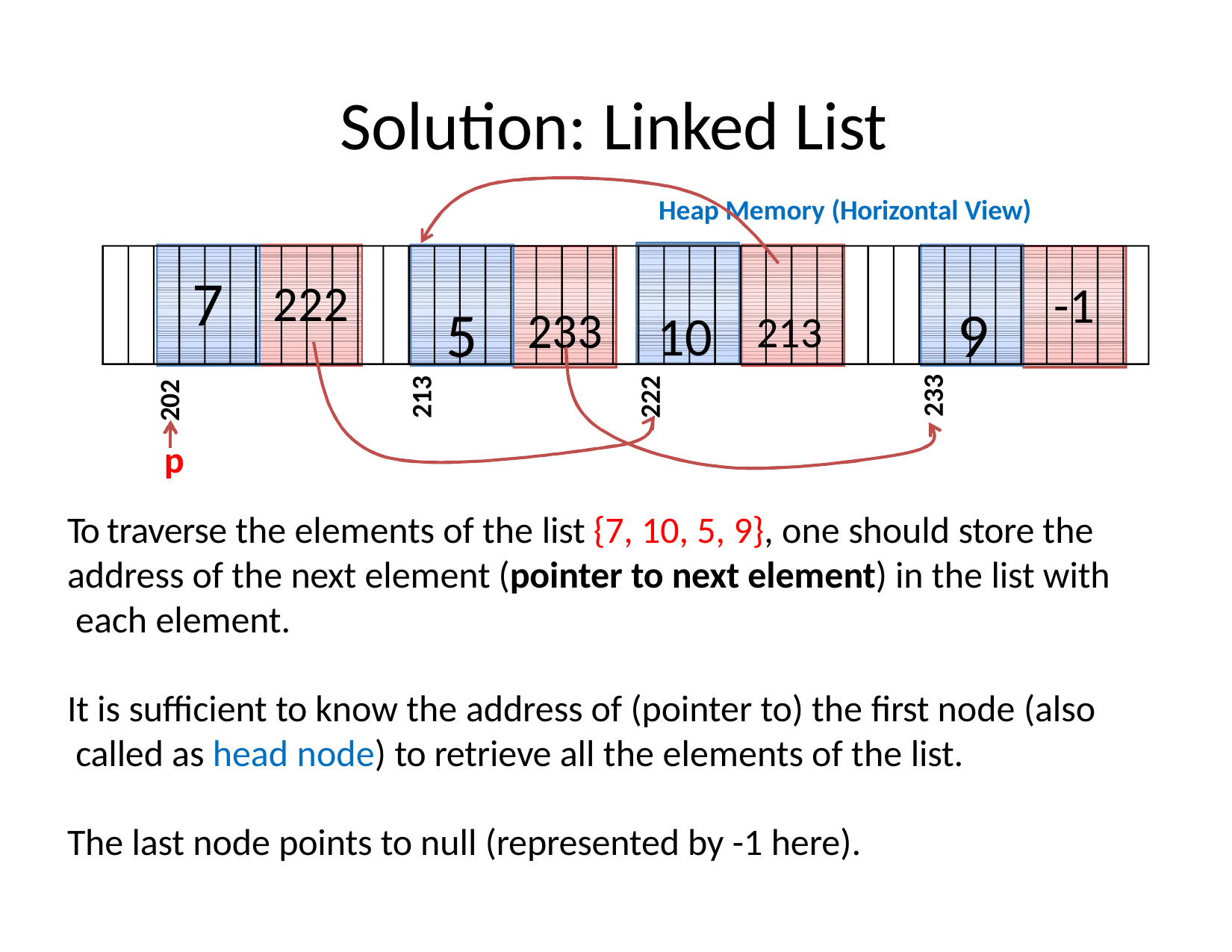

# Solution: Linked List

Heap Memory (Horizontal View)

7
5	10	9
222
233	213
-1

233
213
222
202
p
To traverse the elements of the list {7, 10, 5, 9}, one should store the  address of the next element (pointer to next element) in the list with  each element.

It is sufficient to know the address of (pointer to) the first node (also  called as head node) to retrieve all the elements of the list.

The last node points to null (represented by -1 here).